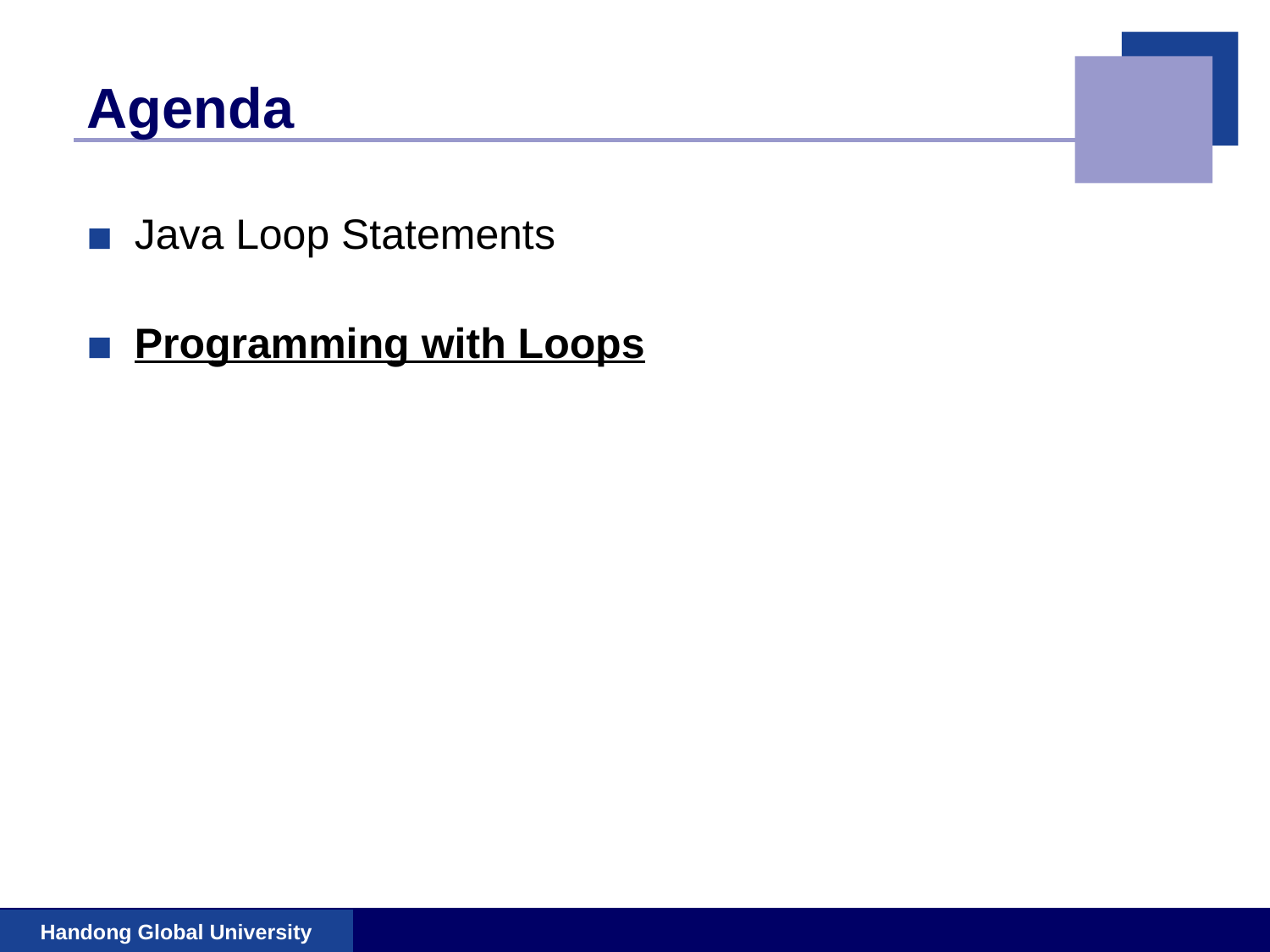

# Agenda
Java Loop Statements

Programming with Loops